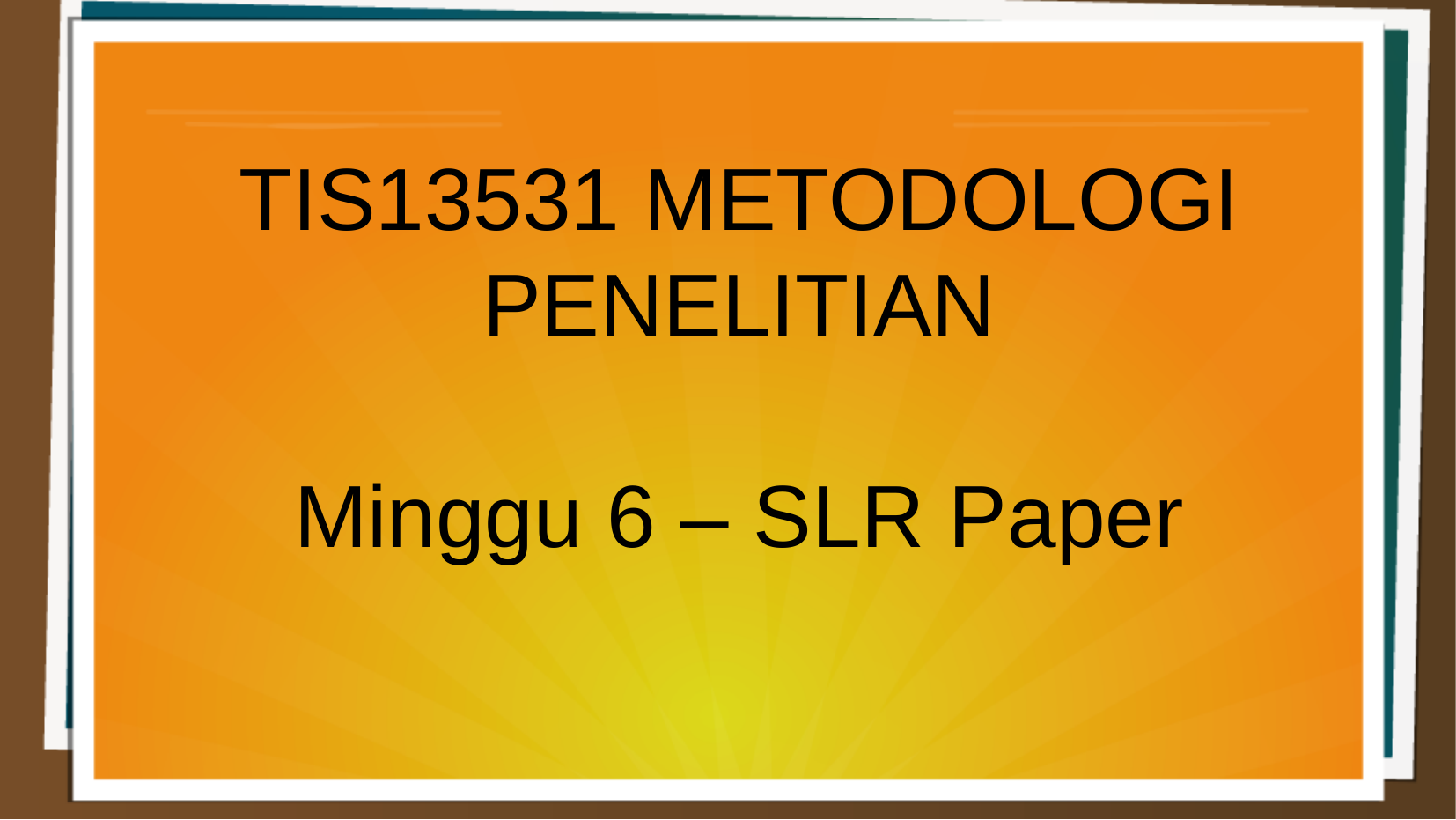

TIS13531 METODOLOGI PENELITIAN

Minggu 6 – SLR Paper